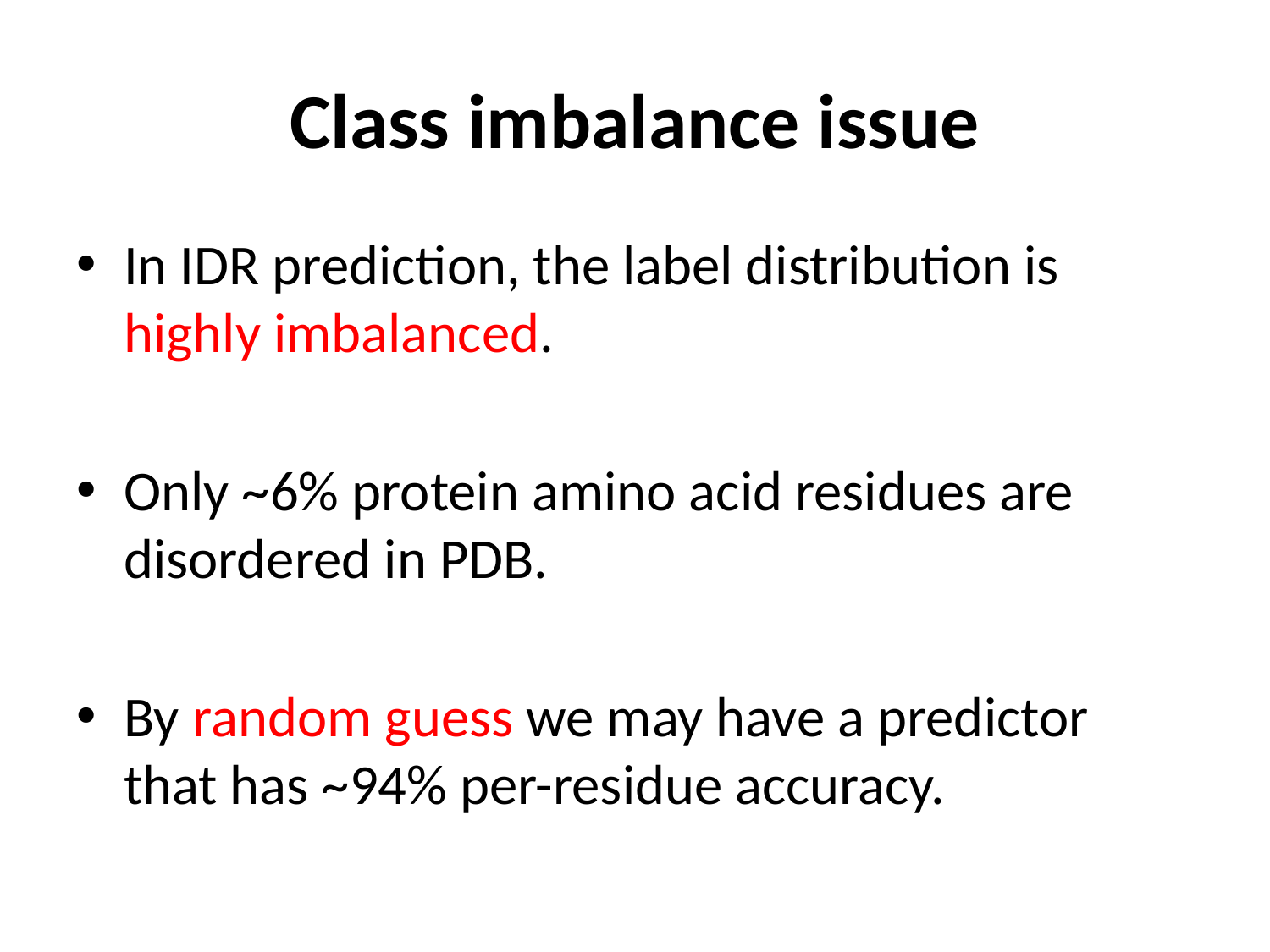

# Class imbalance issue
In IDR prediction, the label distribution is highly imbalanced.

Only ~6% protein amino acid residues are disordered in PDB.

By random guess we may have a predictor that has ~94% per-residue accuracy.